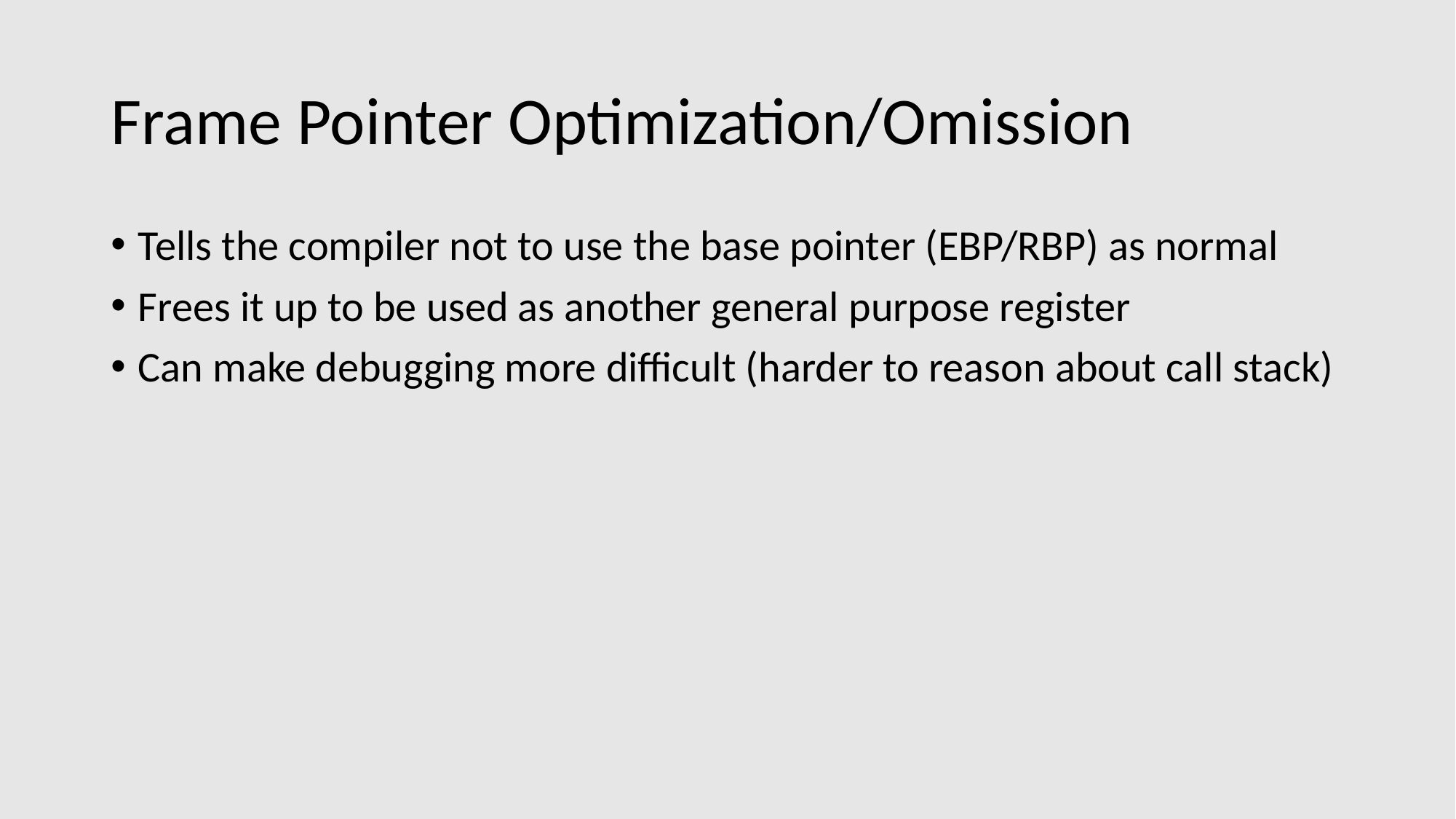

# Frame Pointer Optimization/Omission
Tells the compiler not to use the base pointer (EBP/RBP) as normal
Frees it up to be used as another general purpose register
Can make debugging more difficult (harder to reason about call stack)